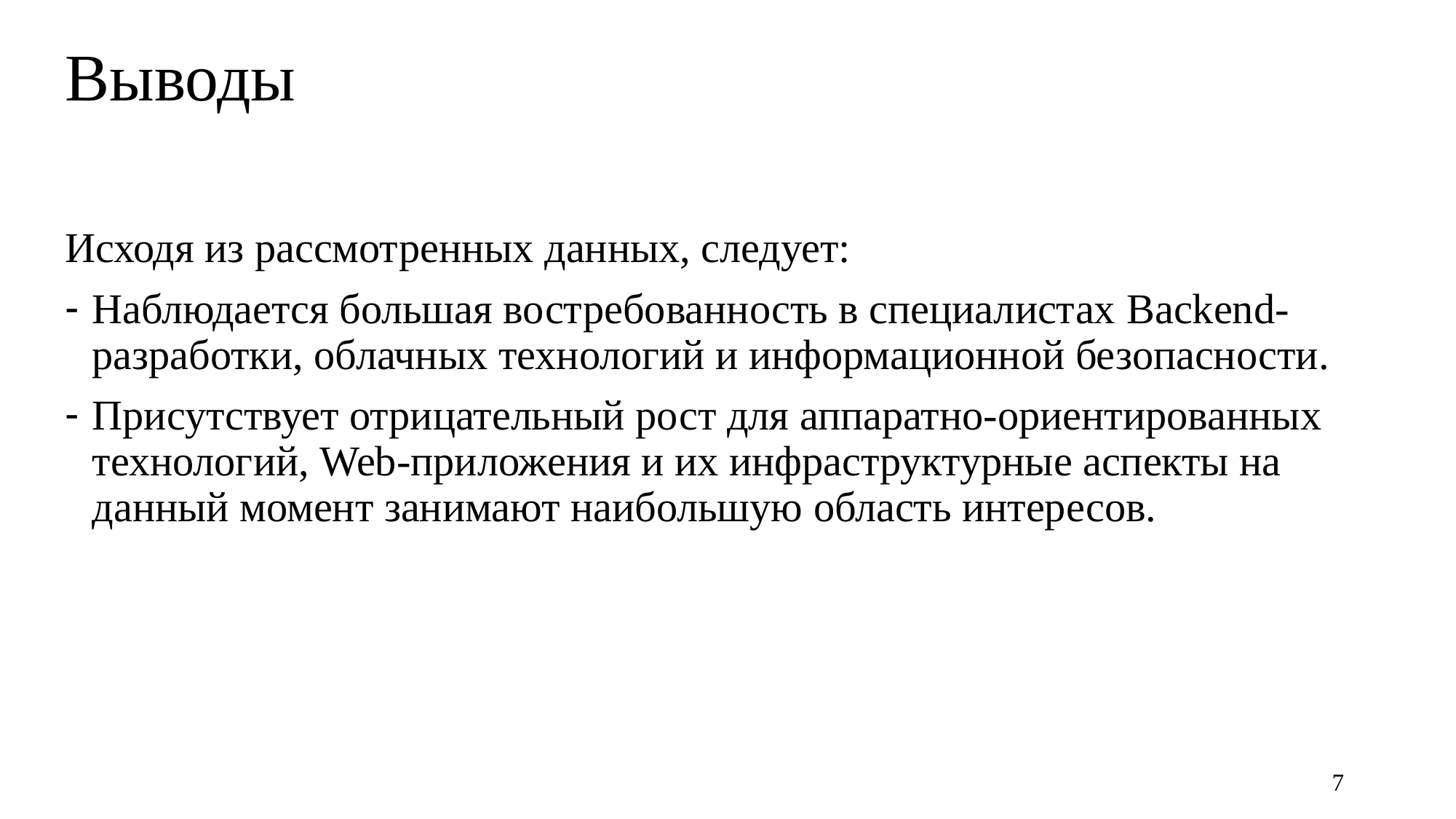

# Выводы
Исходя из рассмотренных данных, следует:
Наблюдается большая востребованность в специалистах Backend-разработки, облачных технологий и информационной безопасности.
Присутствует отрицательный рост для аппаратно-ориентированных технологий, Web-приложения и их инфраструктурные аспекты на данный момент занимают наибольшую область интересов.

7